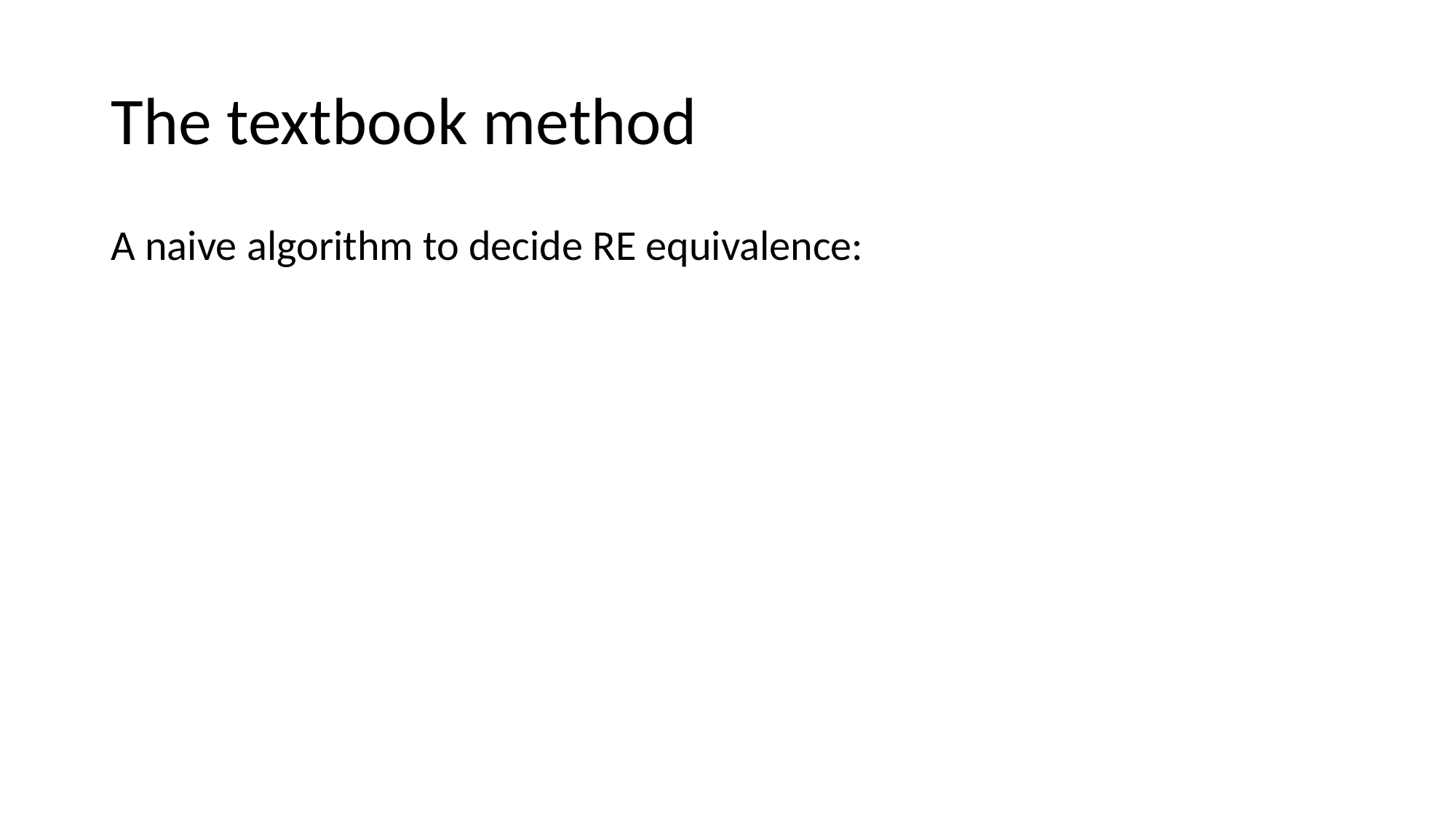

# The textbook method
A naive algorithm to decide RE equivalence: